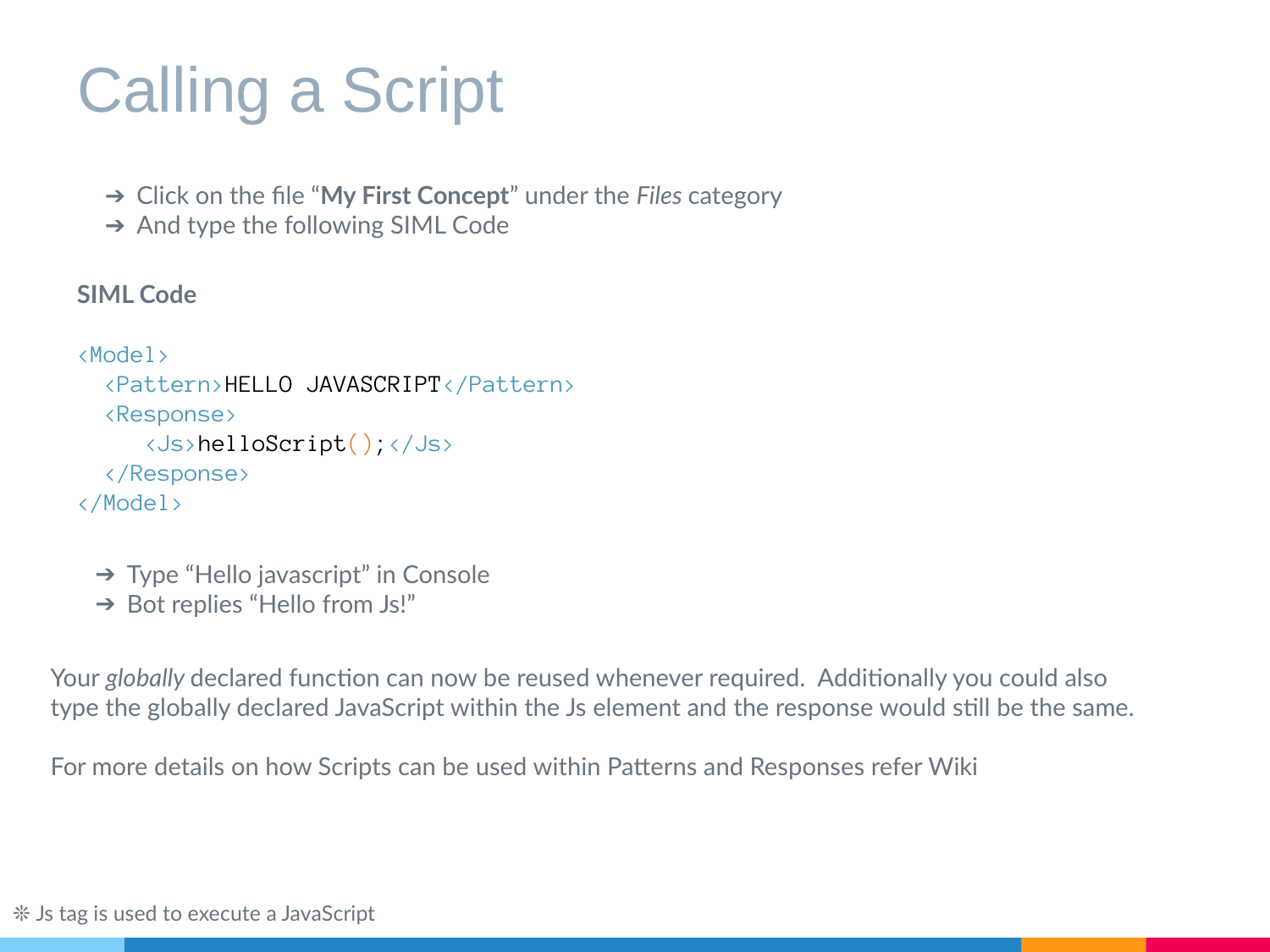

# Calling a Script
Click on the file “My First Concept” under the Files category
And type the following SIML Code
SIML Code

<Model>
  <Pattern>HELLO JAVASCRIPT</Pattern>
  <Response>
     <Js>helloScript();</Js>
  </Response>
</Model>

Type “Hello javascript” in Console
Bot replies “Hello from Js!”
Your globally declared function can now be reused whenever required.  Additionally you could also type the globally declared JavaScript within the Js element and the response would still be the same.

For more details on how Scripts can be used within Patterns and Responses refer Wiki

❊ Js tag is used to execute a JavaScript